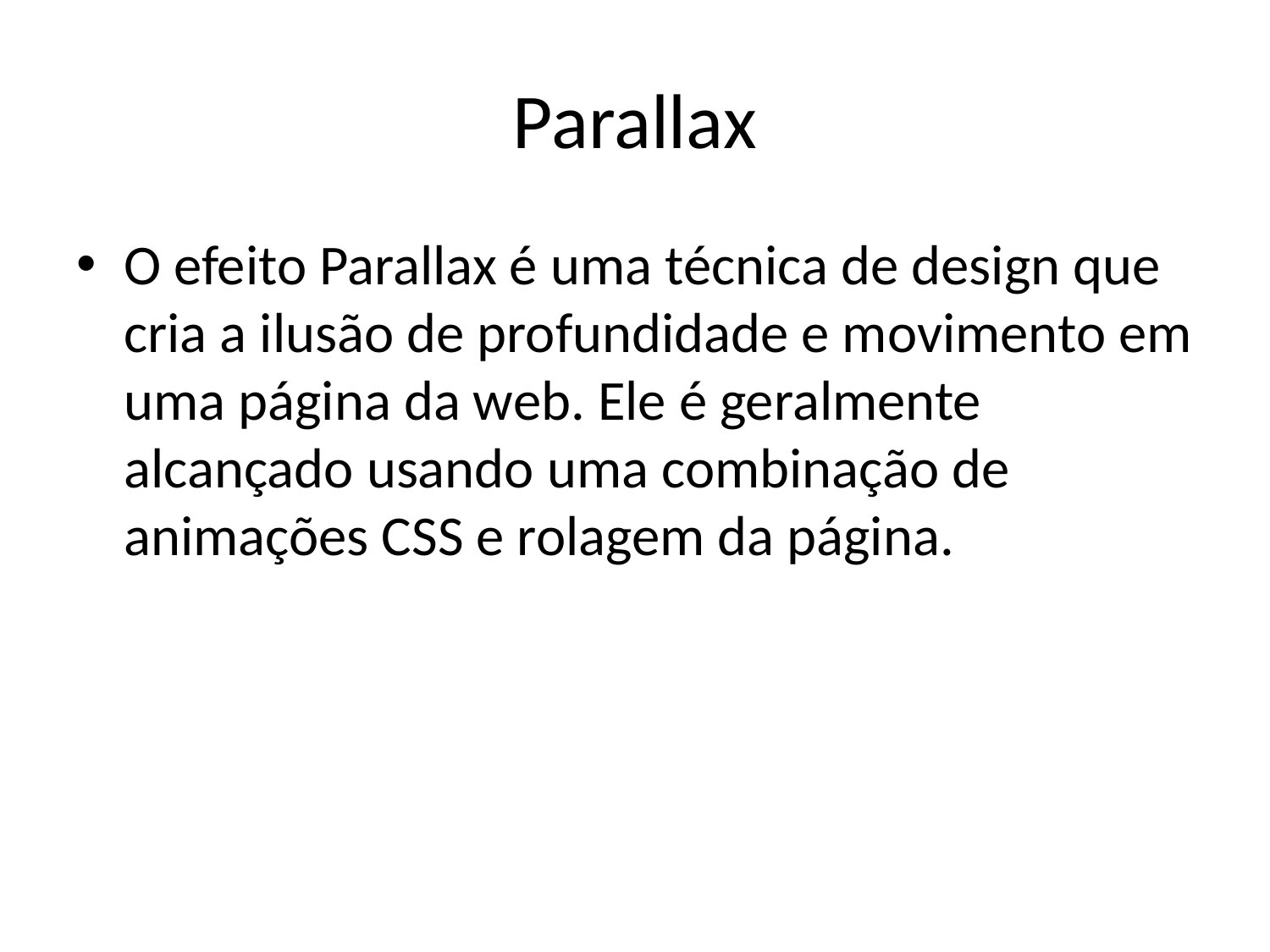

# Parallax
O efeito Parallax é uma técnica de design que cria a ilusão de profundidade e movimento em uma página da web. Ele é geralmente alcançado usando uma combinação de animações CSS e rolagem da página.